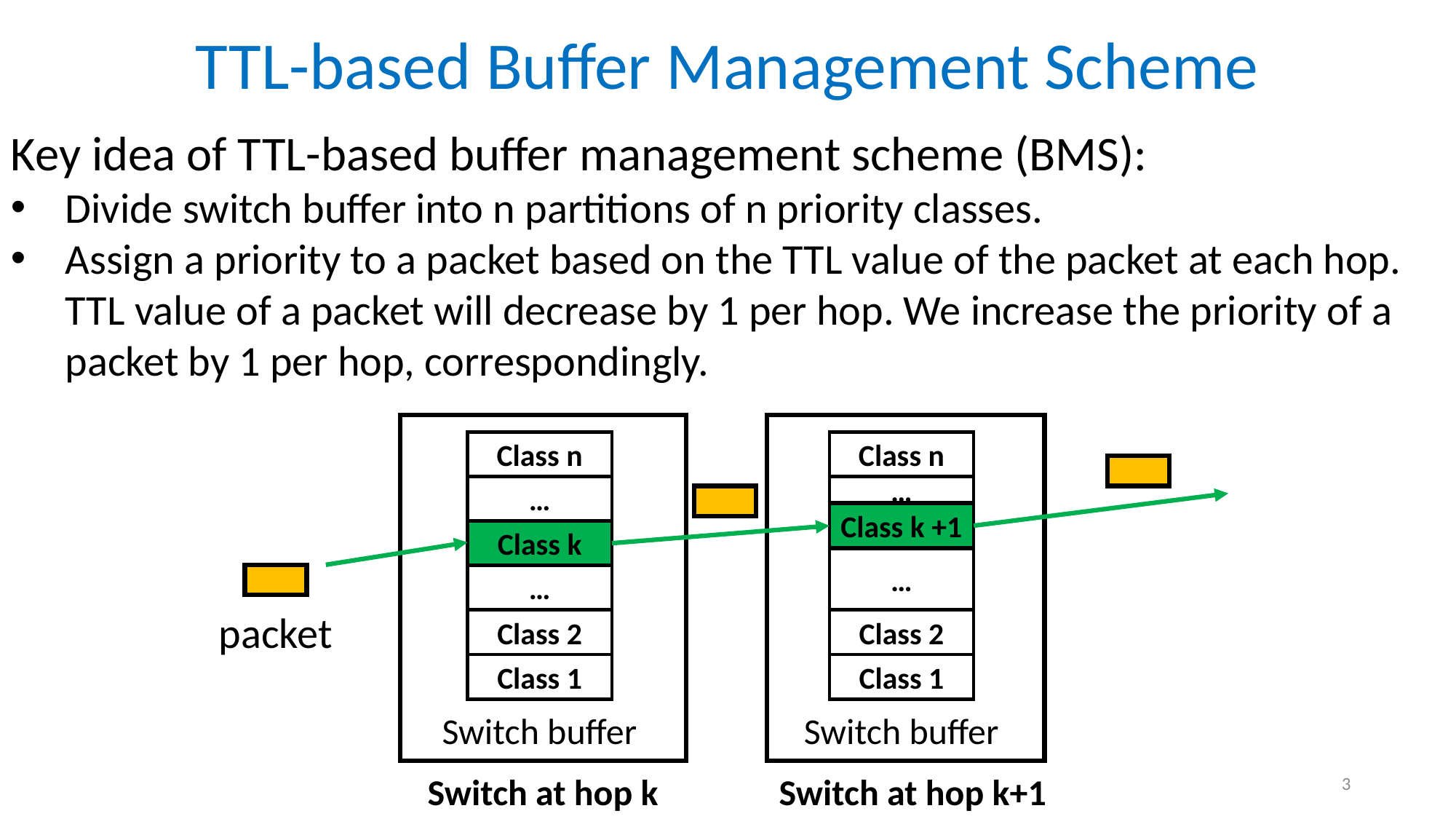

# TTL-based Buffer Management Scheme
Key idea of TTL-based buffer management scheme (BMS):
Divide switch buffer into n partitions of n priority classes.
Assign a priority to a packet based on the TTL value of the packet at each hop. TTL value of a packet will decrease by 1 per hop. We increase the priority of a packet by 1 per hop, correspondingly.

Class n
…
Class k
…
Class 2
Class 1
Class n

…

Class k +1
…

packet
Class 2
Class 1
Switch buffer
Switch buffer
3
Switch at hop k
Switch at hop k+1